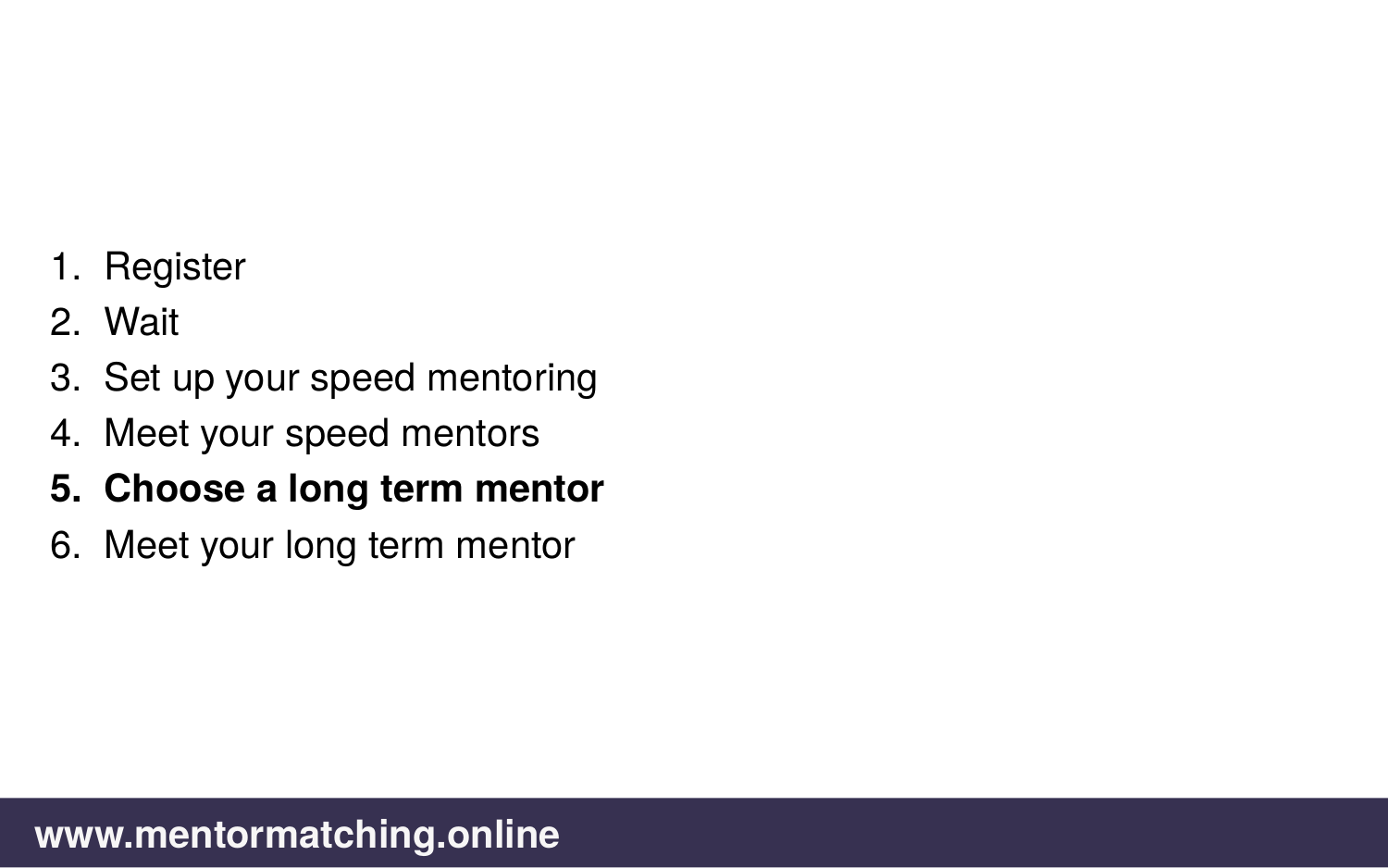

Register
Wait
Set up your speed mentoring
Meet your speed mentors
Choose a long term mentor
Meet your long term mentor